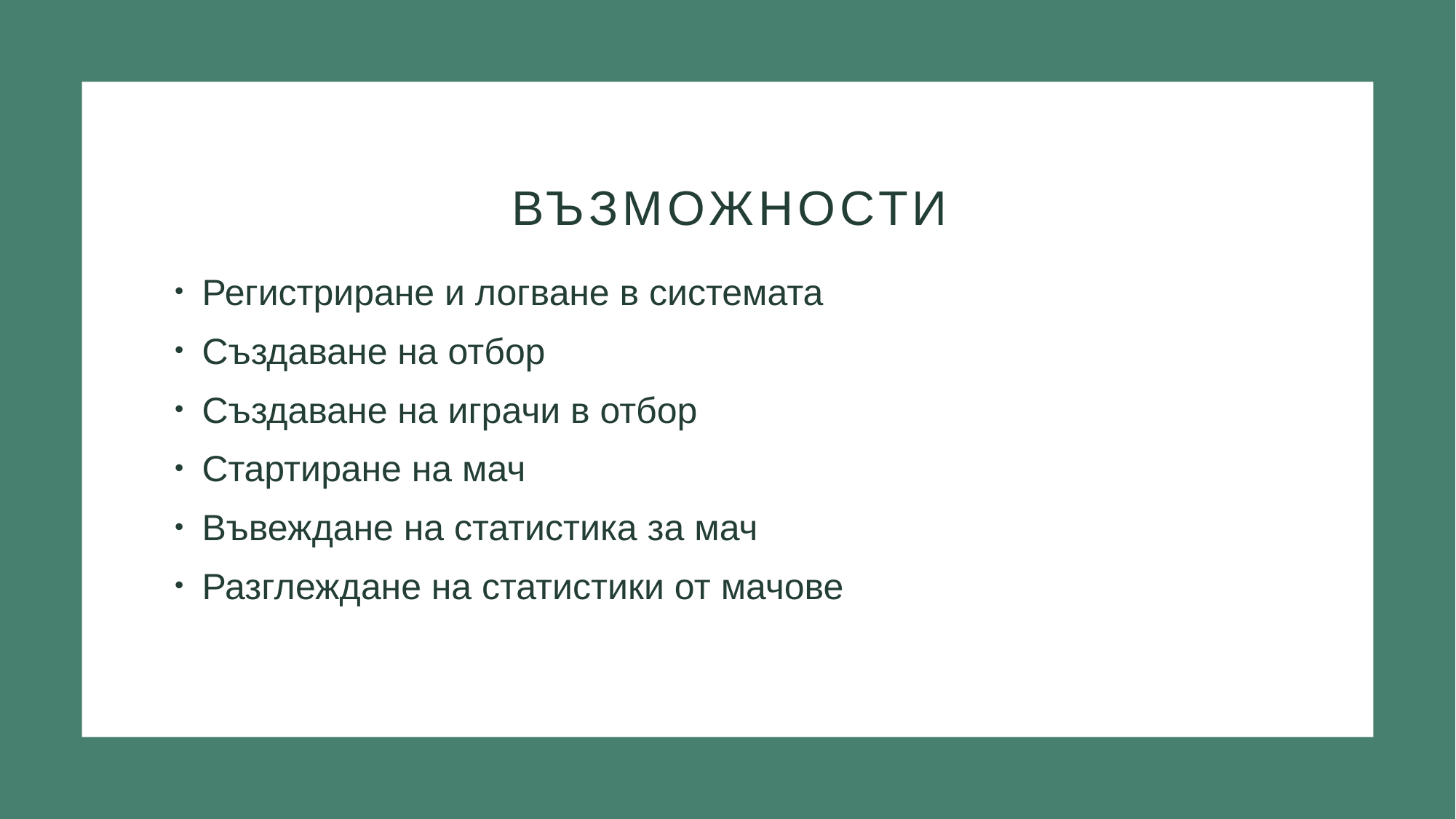

# Възможности
Регистриране и логване в системата
Създаване на отбор
Създаване на играчи в отбор
Стартиране на мач
Въвеждане на статистика за мач
Разглеждане на статистики от мачове